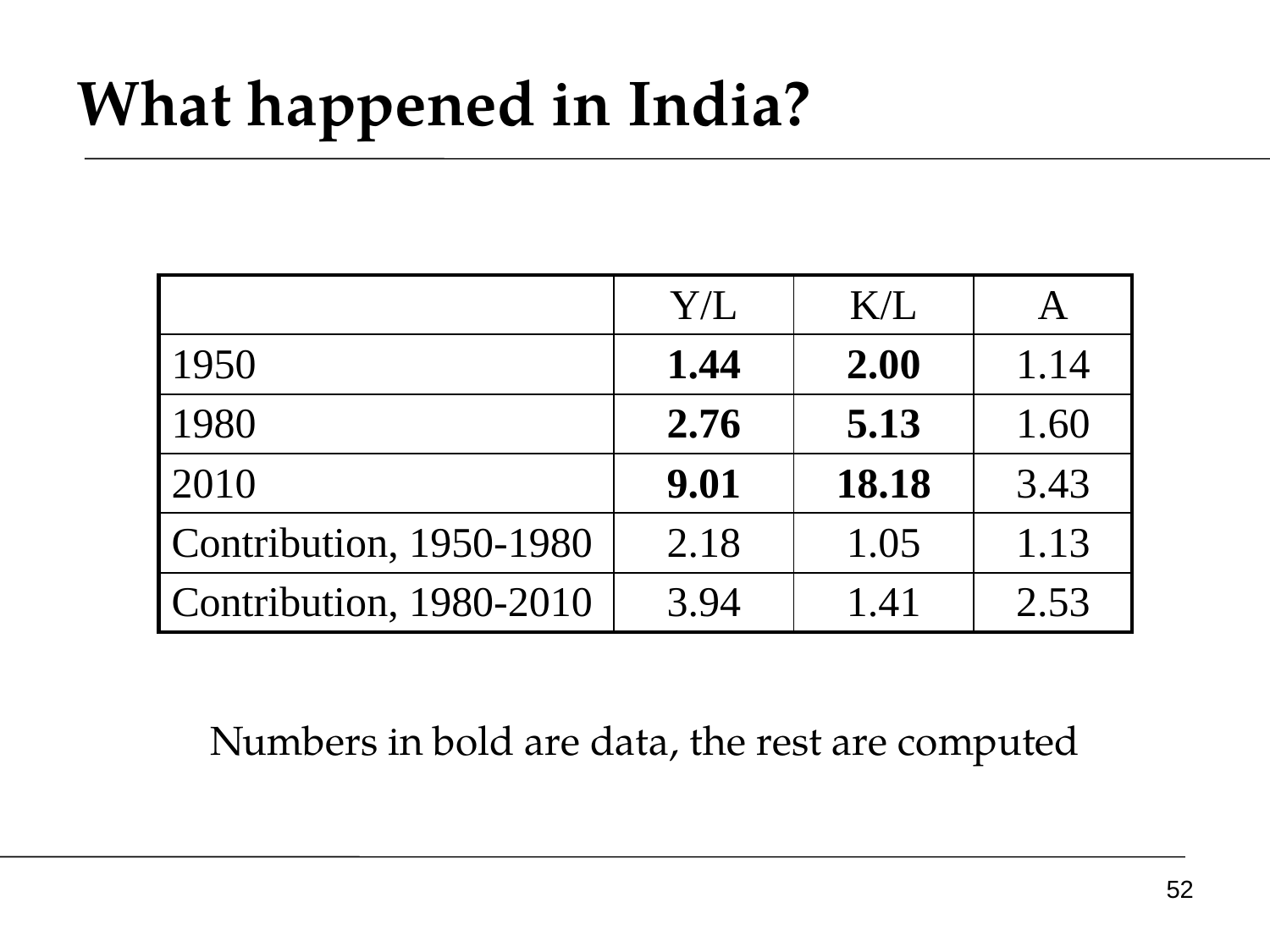

# What happened in India?
|  | Y/L | K/L | A |
| --- | --- | --- | --- |
| 1950 | 1.44 | 2.00 | 1.14 |
| 1980 | 2.76 | 5.13 | 1.60 |
| 2010 | 9.01 | 18.18 | 3.43 |
| Contribution, 1950-1980 | 2.18 | 1.05 | 1.13 |
| Contribution, 1980-2010 | 3.94 | 1.41 | 2.53 |
Numbers in bold are data, the rest are computed
52